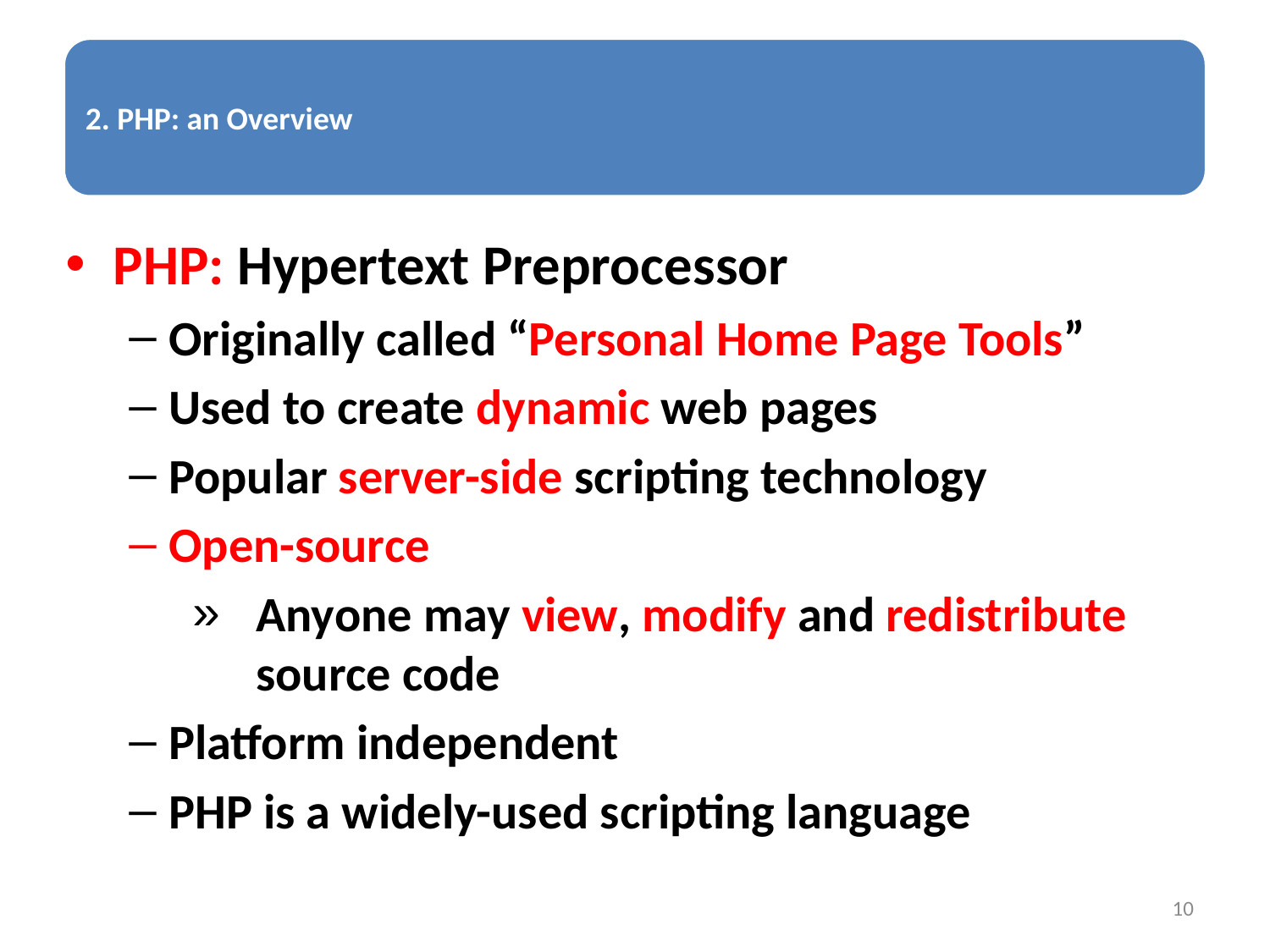

2. PHP: an Overview
PHP: Hypertext Preprocessor
Originally called “Personal Home Page Tools”
Used to create dynamic web pages
Popular server-side scripting technology
Open-source
Anyone may view, modify and redistribute source code
Platform independent
PHP is a widely-used scripting language

10